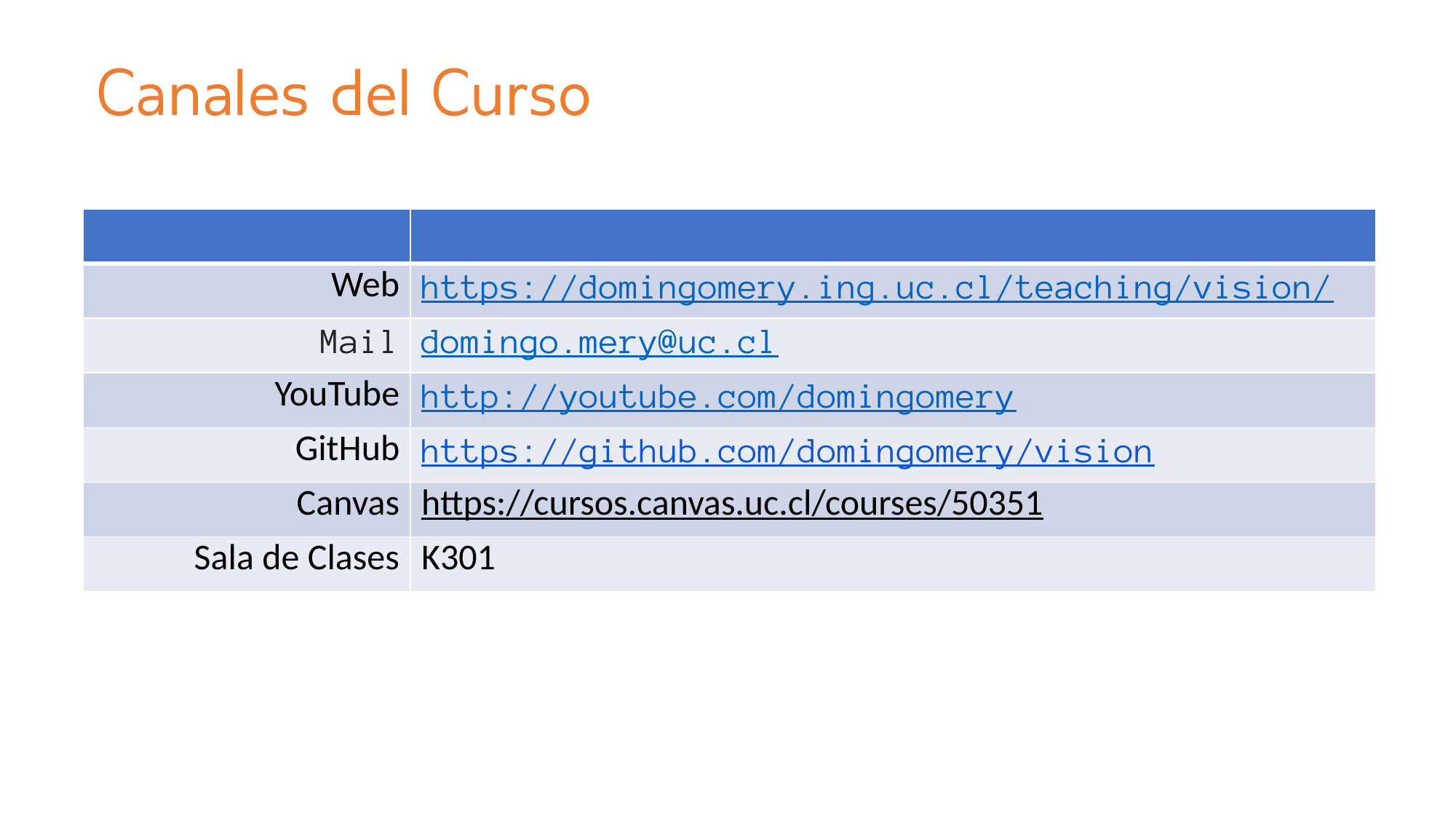

Canales del Curso

|  |  |
| --- | --- |
| Web | https://domingomery.ing.uc.cl/teaching/vision/ |
| Mail | domingo.mery@uc.cl |
| YouTube | http://youtube.com/domingomery |
| GitHub | https://github.com/domingomery/vision |
| Canvas | https://cursos.canvas.uc.cl/courses/50351 |
| Sala de Clases | K301 |